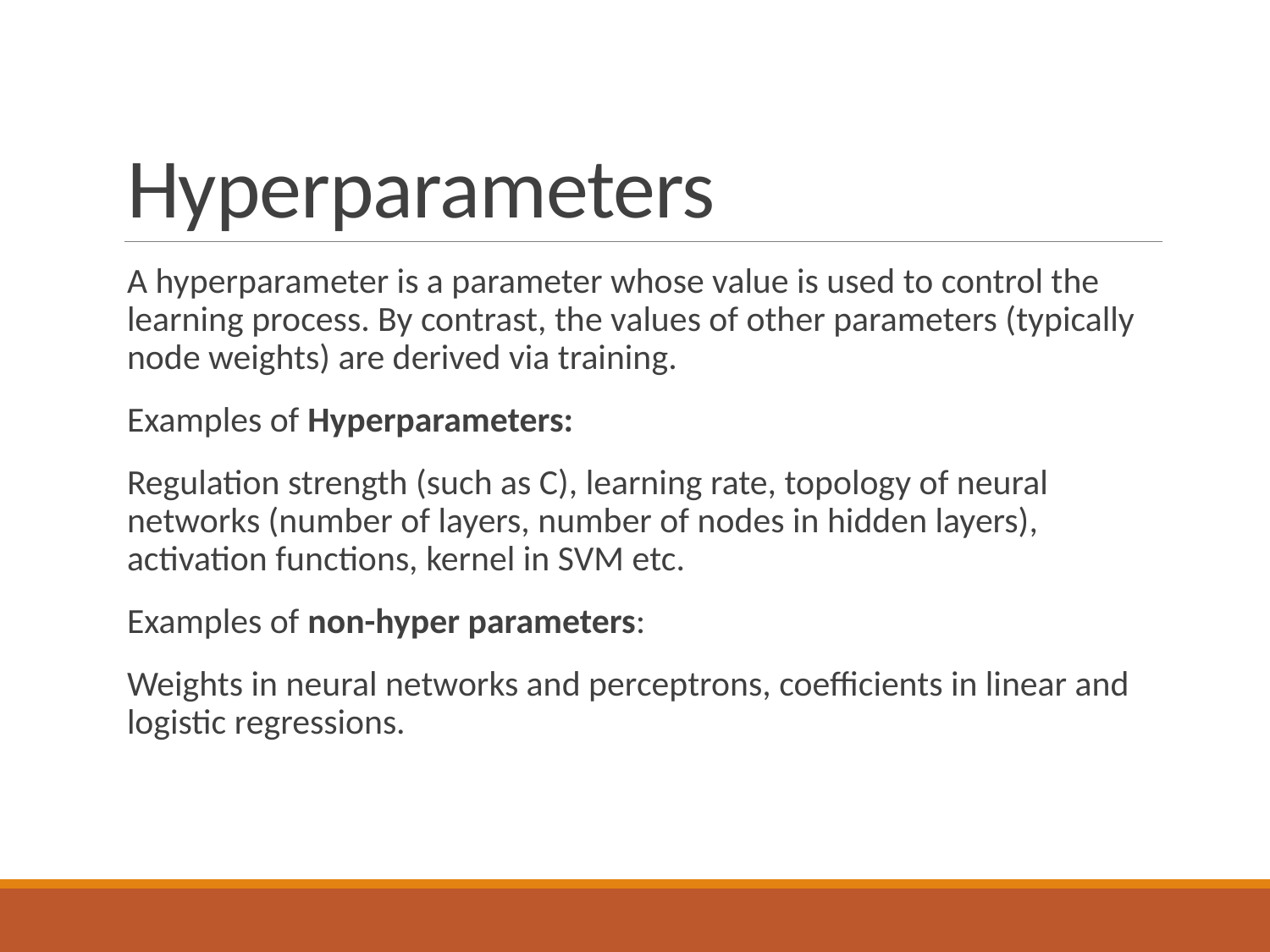

# Hyperparameters
A hyperparameter is a parameter whose value is used to control the learning process. By contrast, the values of other parameters (typically node weights) are derived via training.
Examples of Hyperparameters:
Regulation strength (such as C), learning rate, topology of neural networks (number of layers, number of nodes in hidden layers), activation functions, kernel in SVM etc.
Examples of non-hyper parameters:
Weights in neural networks and perceptrons, coefficients in linear and logistic regressions.